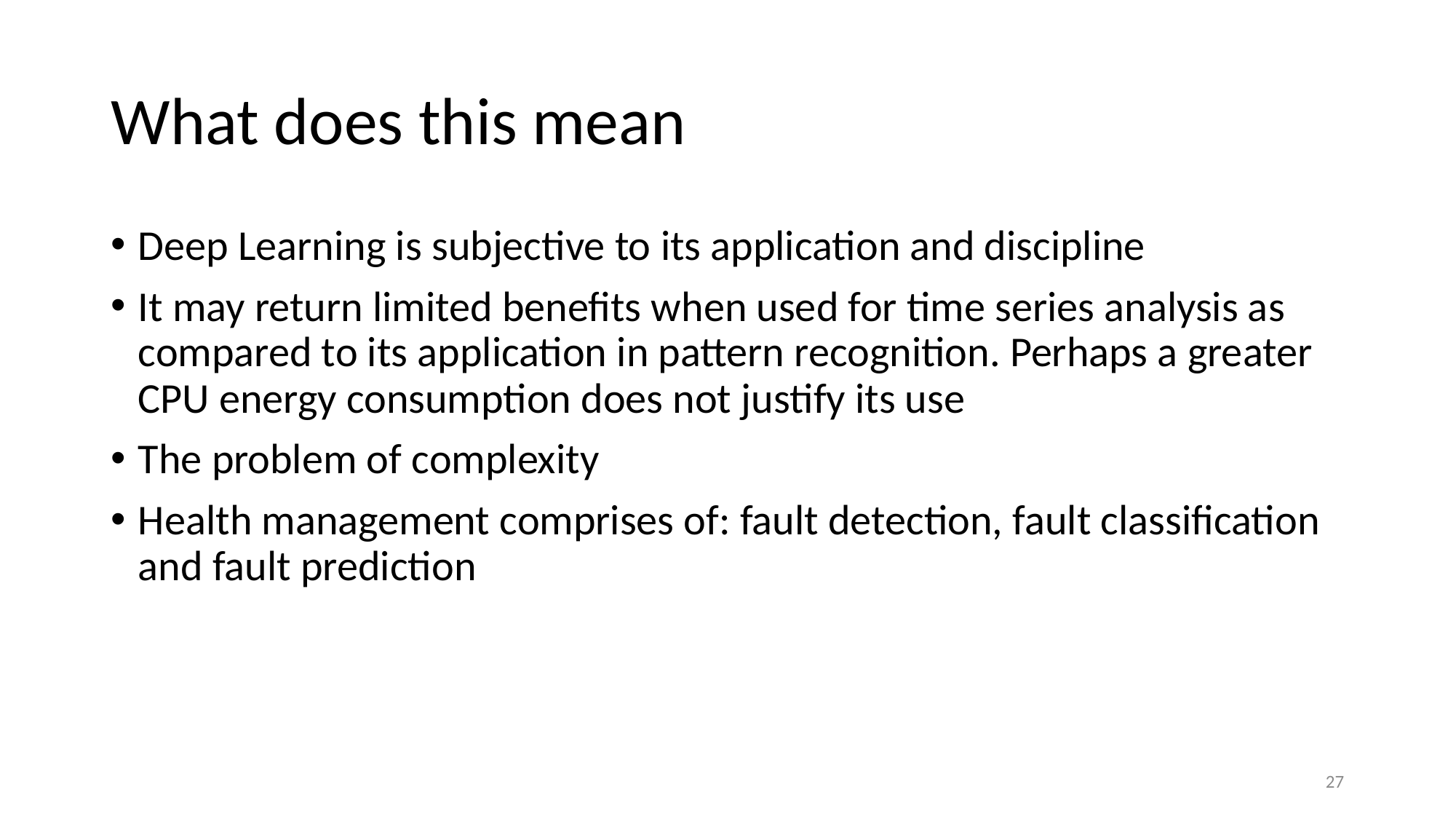

# What does this mean
Deep Learning is subjective to its application and discipline
It may return limited benefits when used for time series analysis as compared to its application in pattern recognition. Perhaps a greater CPU energy consumption does not justify its use
The problem of complexity
Health management comprises of: fault detection, fault classification and fault prediction
27